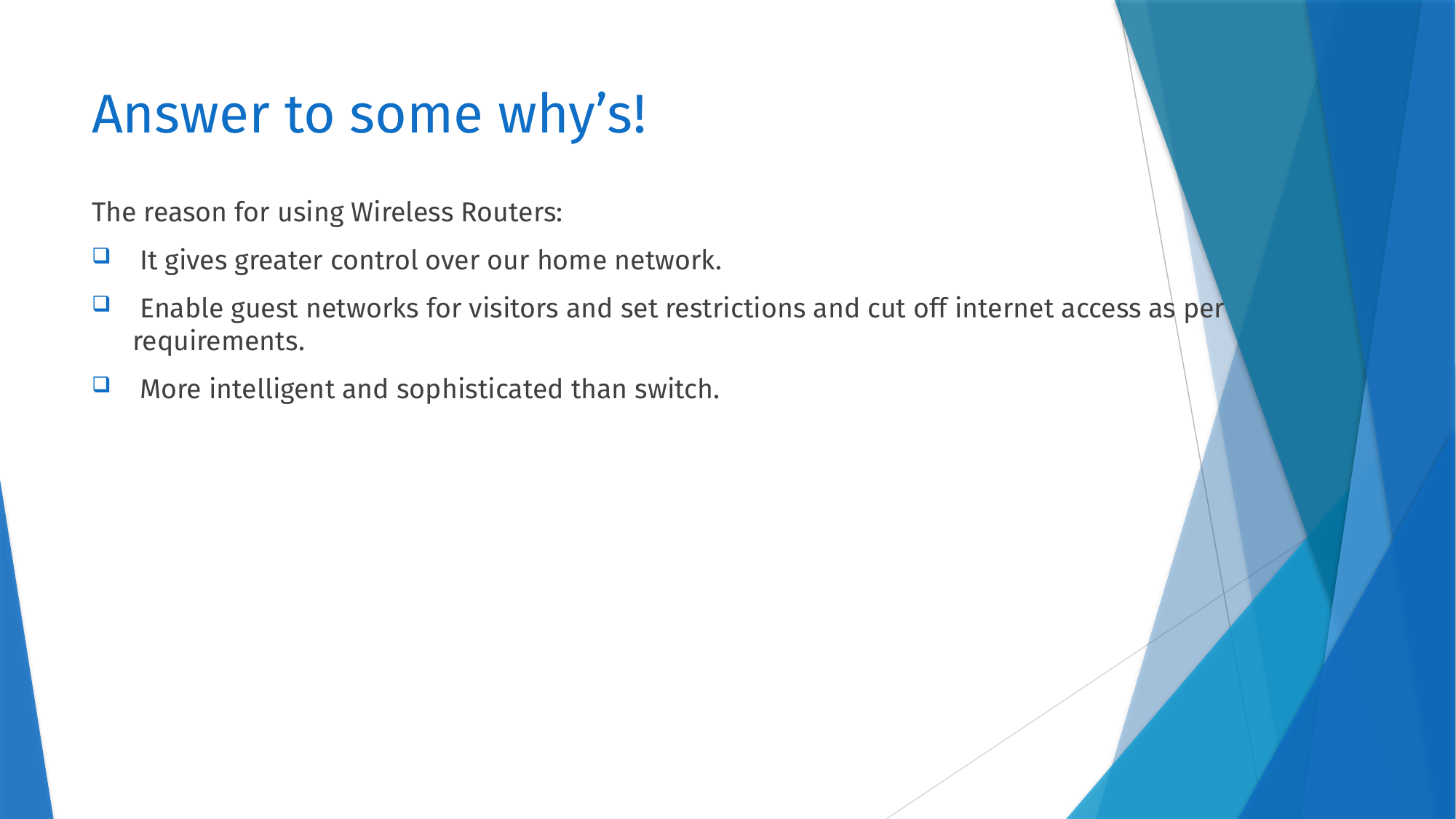

# Answer to some why’s!
The reason for using Wireless Routers:
 It gives greater control over our home network.
 Enable guest networks for visitors and set restrictions and cut off internet access as per requirements.
 More intelligent and sophisticated than switch.